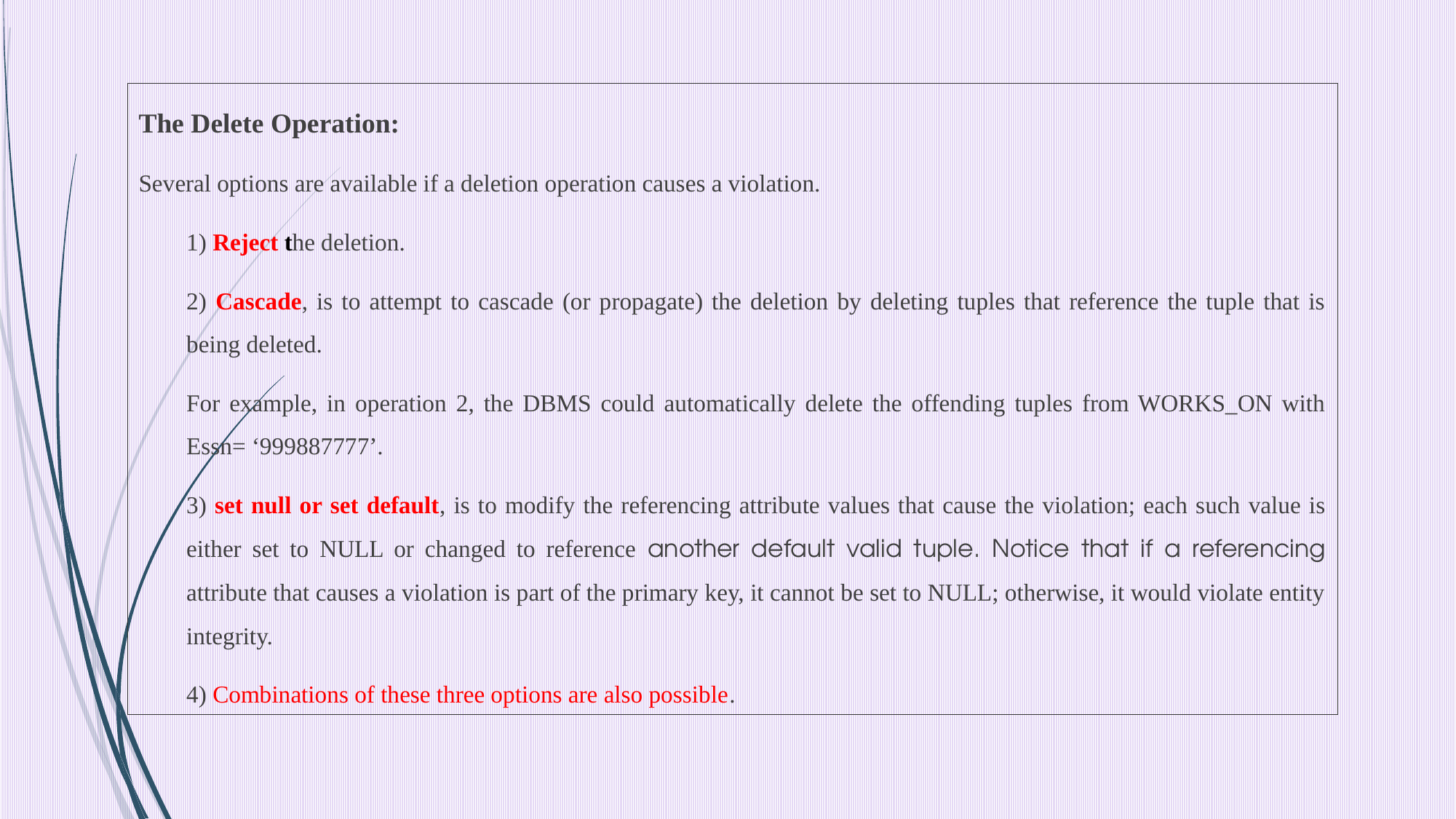

The Delete Operation:
Several options are available if a deletion operation causes a violation.
1) Reject the deletion.
2) Cascade, is to attempt to cascade (or propagate) the deletion by deleting tuples that reference the tuple that is being deleted.
For example, in operation 2, the DBMS could automatically delete the offending tuples from WORKS_ON with Essn= ‘999887777’.
3) set null or set default, is to modify the referencing attribute values that cause the violation; each such value is either set to NULL or changed to reference another default valid tuple. Notice that if a referencing attribute that causes a violation is part of the primary key, it cannot be set to NULL; otherwise, it would violate entity integrity.
4) Combinations of these three options are also possible.